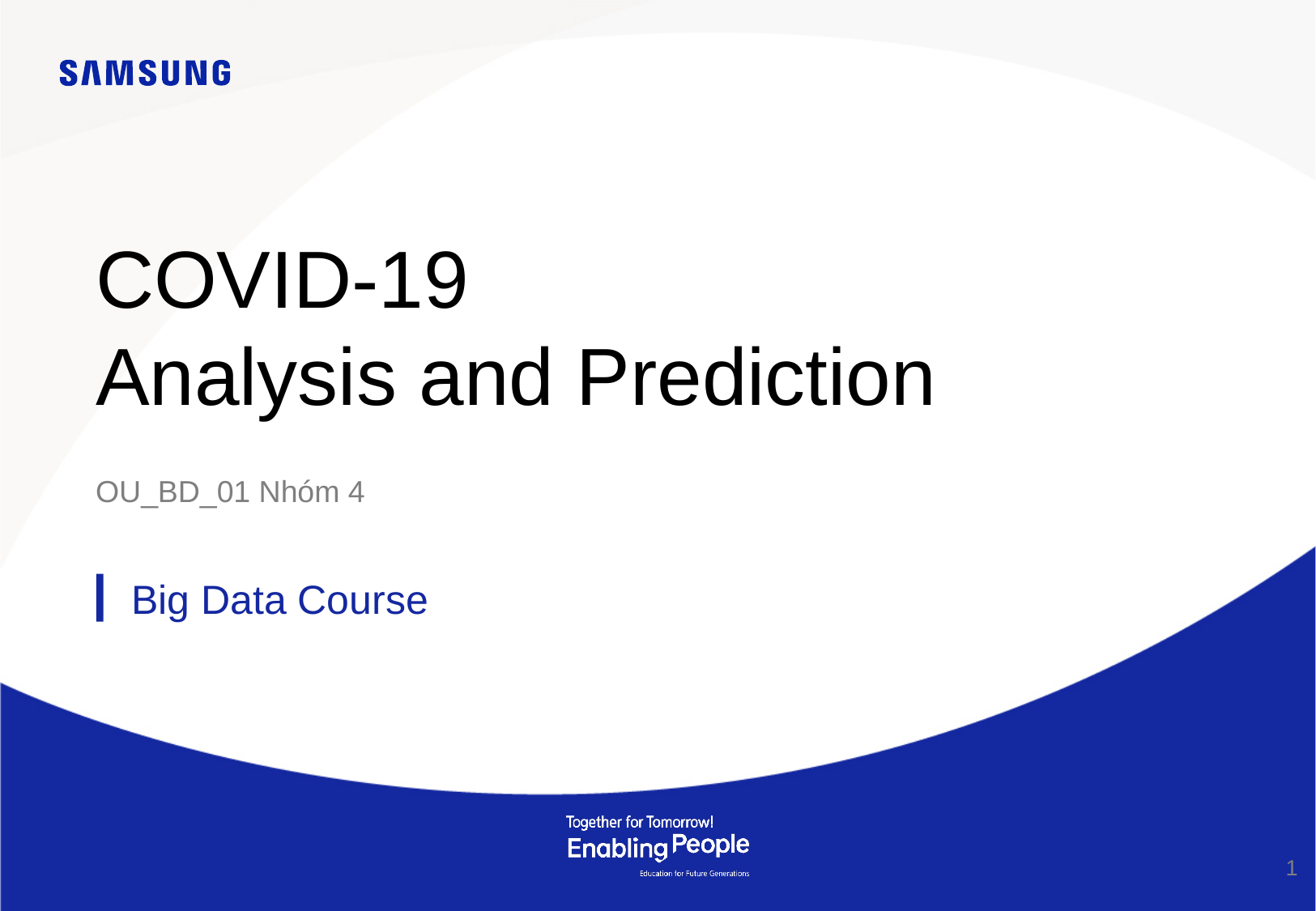

# COVID-19
Analysis and Prediction
OU_BD_01 Nhóm 4
1